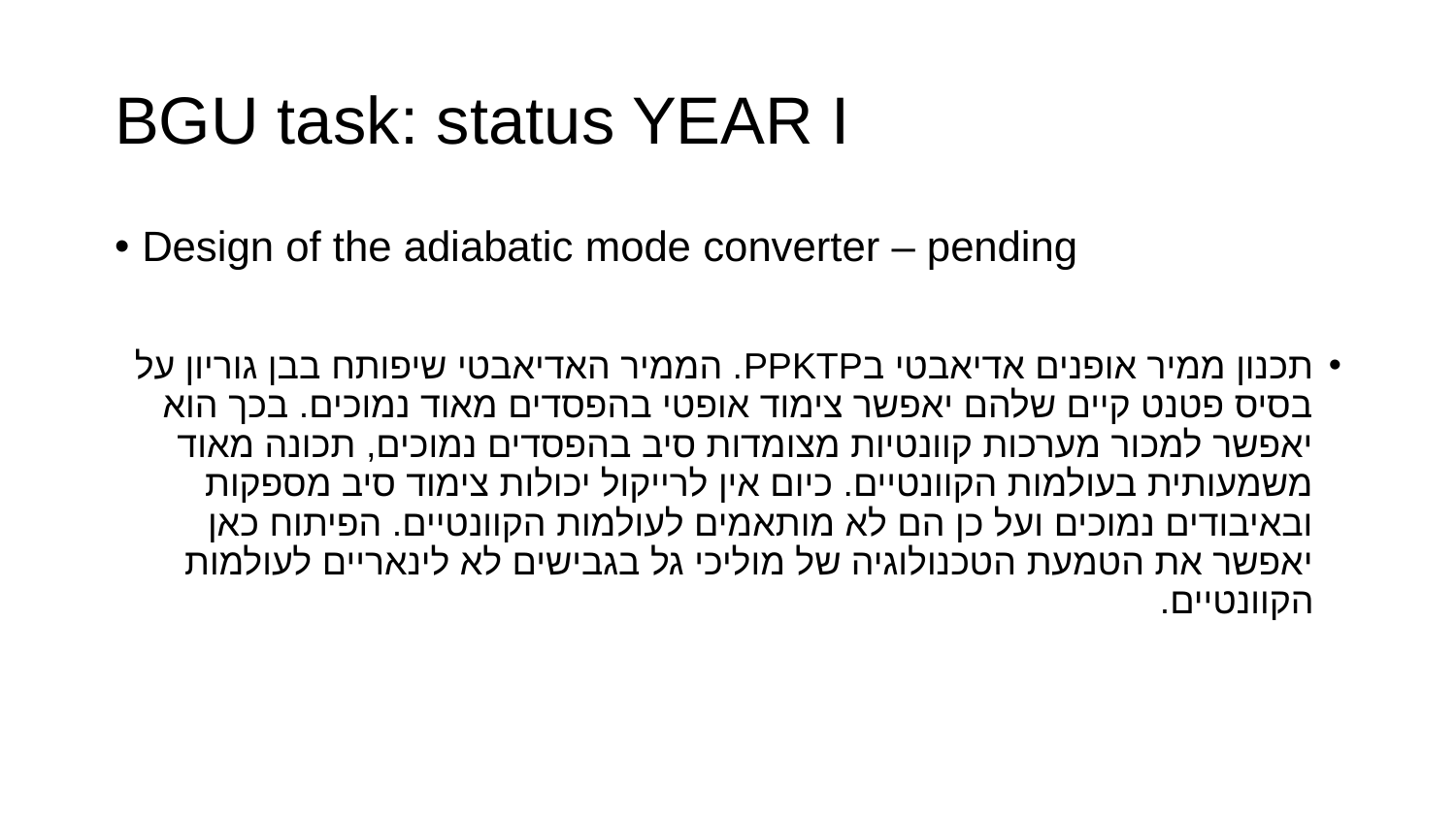

# BGU task: status YEAR I
Design of the adiabatic mode converter – pending

תכנון ממיר אופנים אדיאבטי בPPKTP. הממיר האדיאבטי שיפותח בבן גוריון על בסיס פטנט קיים שלהם יאפשר צימוד אופטי בהפסדים מאוד נמוכים. בכך הוא יאפשר למכור מערכות קוונטיות מצומדות סיב בהפסדים נמוכים, תכונה מאוד משמעותית בעולמות הקוונטיים. כיום אין לרייקול יכולות צימוד סיב מספקות ובאיבודים נמוכים ועל כן הם לא מותאמים לעולמות הקוונטיים. הפיתוח כאן יאפשר את הטמעת הטכנולוגיה של מוליכי גל בגבישים לא לינאריים לעולמות הקוונטיים.